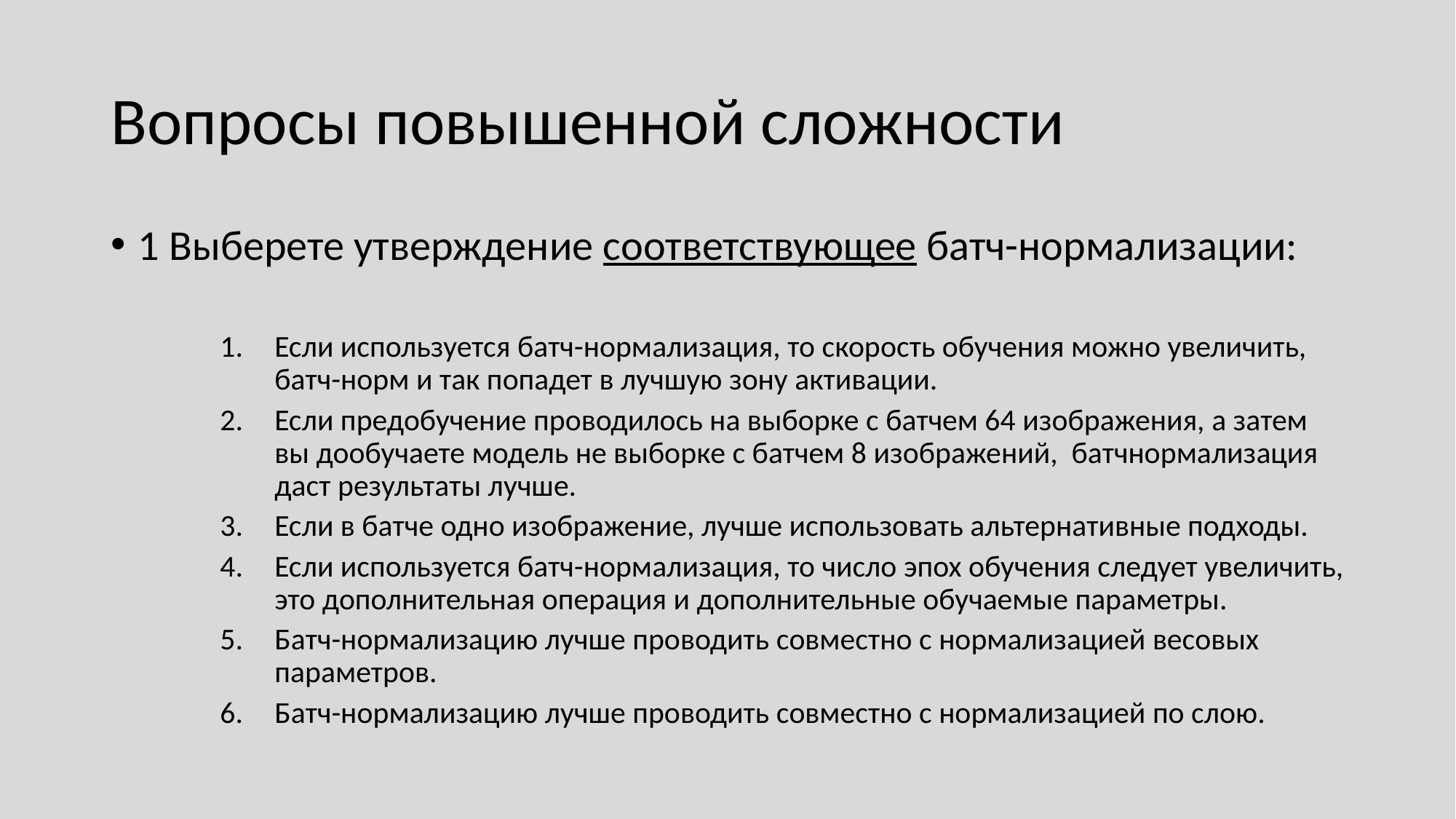

# Вопросы повышенной сложности
1 Выберете утверждение соответствующее батч-нормализации:

Если используется батч-нормализация, то скорость обучения можно увеличить, батч-норм и так попадет в лучшую зону активации.
Если предобучение проводилось на выборке с батчем 64 изображения, а затем вы дообучаете модель не выборке с батчем 8 изображений,  батчнормализация даст результаты лучше.
Если в батче одно изображение, лучше использовать альтернативные подходы.
Если используется батч-нормализация, то число эпох обучения следует увеличить, это дополнительная операция и дополнительные обучаемые параметры.
Батч-нормализацию лучше проводить совместно с нормализацией весовых параметров.
Батч-нормализацию лучше проводить совместно с нормализацией по слою.